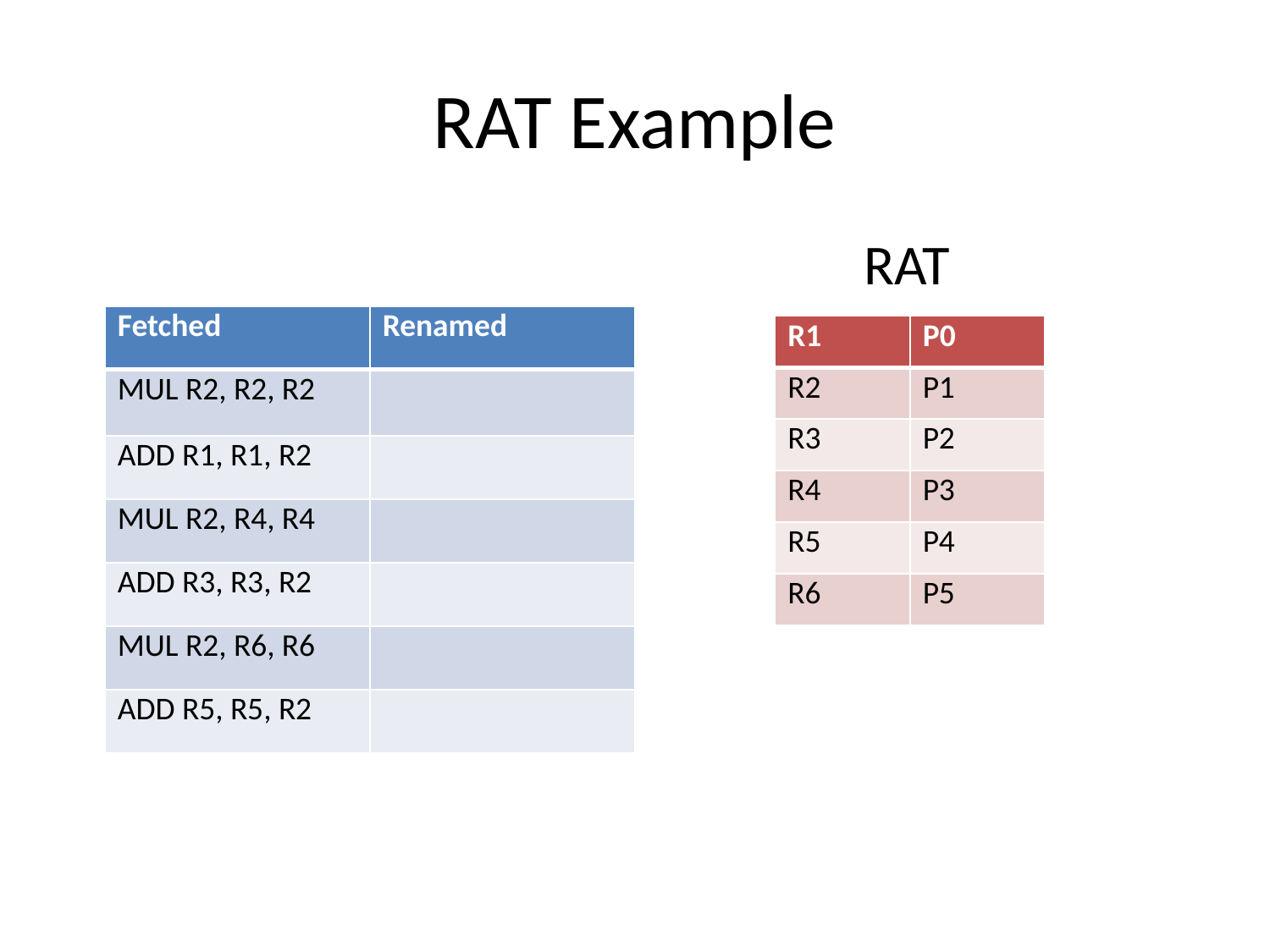

# RAT Example
                                                              RAT
| Fetched | Renamed |
| --- | --- |
| MUL R2, R2, R2 |  |
| ADD R1, R1, R2 |  |
| MUL R2, R4, R4 |  |
| ADD R3, R3, R2 |  |
| MUL R2, R6, R6 |  |
| ADD R5, R5, R2 |  |
| R1 | P0 |
| --- | --- |
| R2 | P1 |
| R3 | P2 |
| R4 | P3 |
| R5 | P4 |
| R6 | P5 |